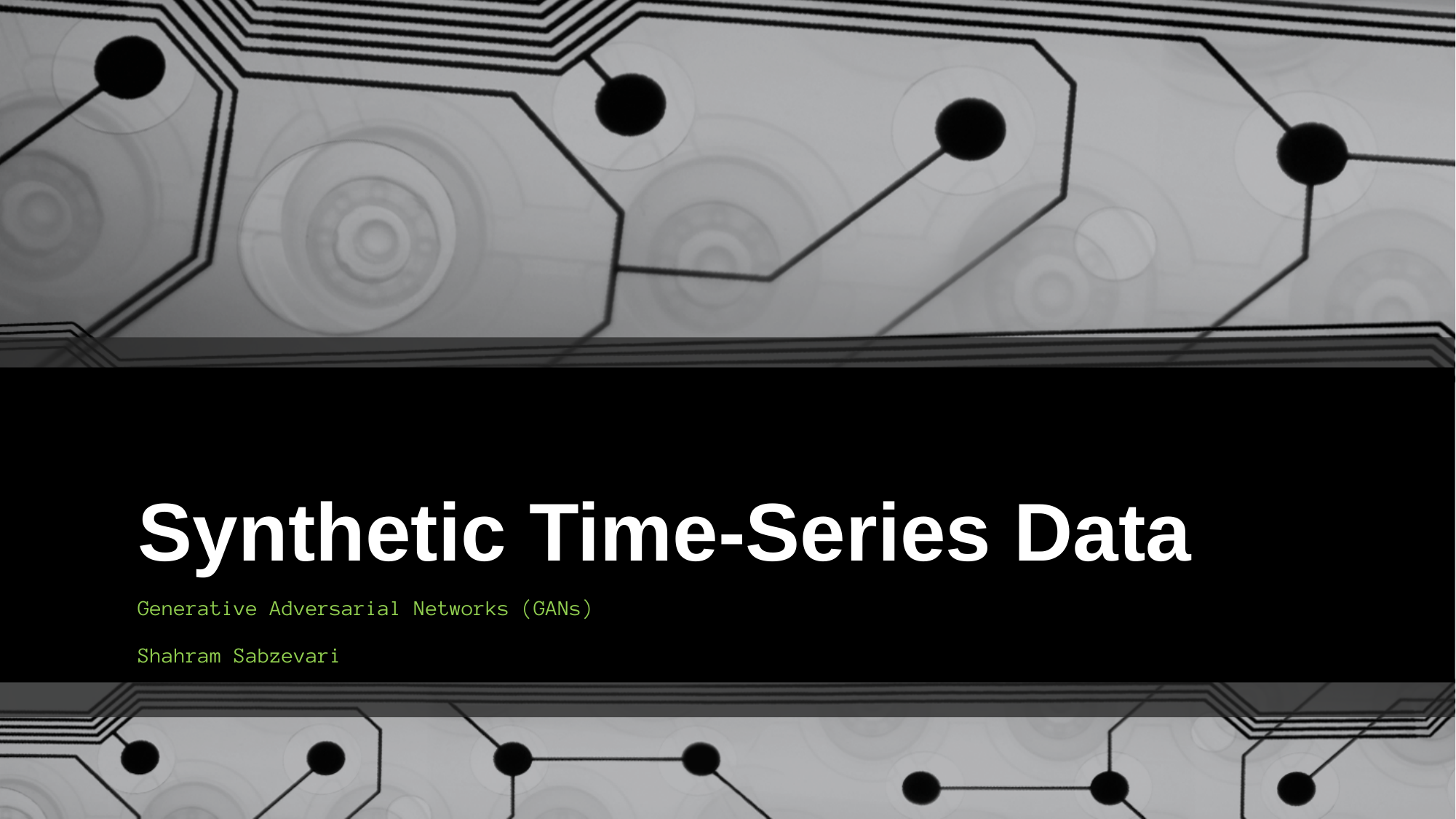

# Synthetic Time-Series Data
Generative Adversarial Networks (GANs)

Shahram Sabzevari